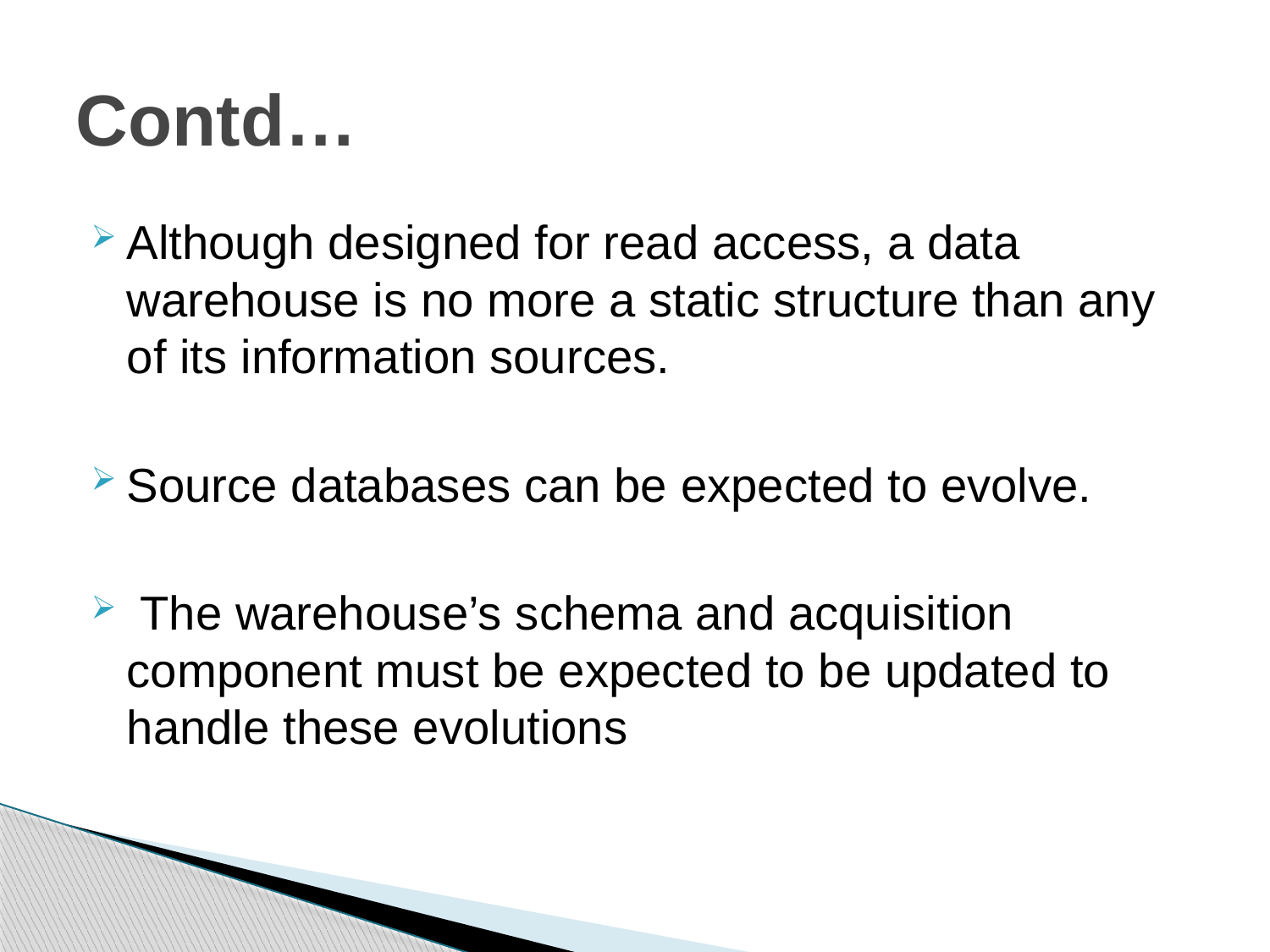

# Contd…
Although designed for read access, a data warehouse is no more a static structure than any of its information sources.

Source databases can be expected to evolve.

 The warehouse’s schema and acquisition component must be expected to be updated to handle these evolutions